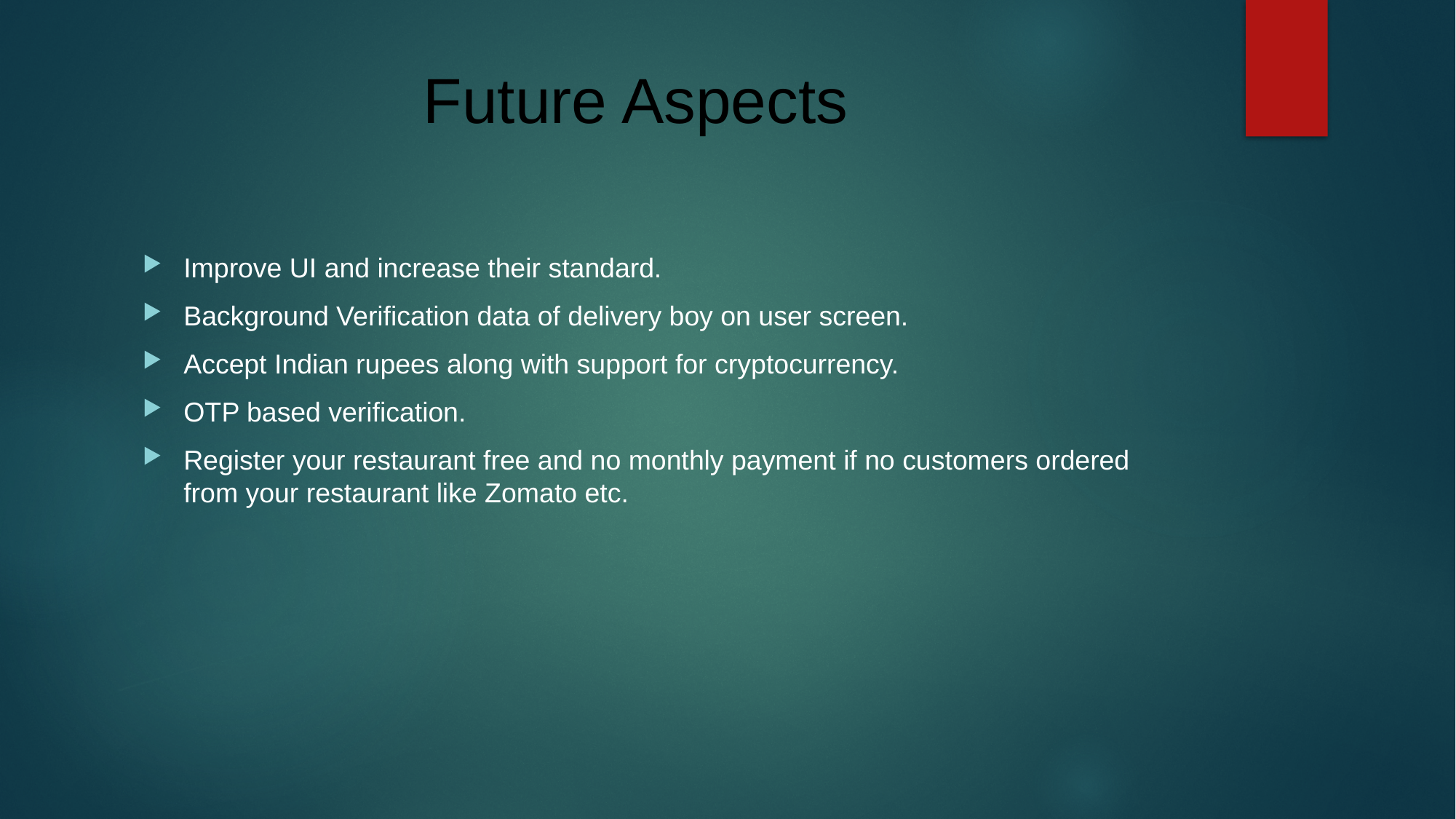

# Future Aspects
Improve UI and increase their standard.
Background Verification data of delivery boy on user screen.
Accept Indian rupees along with support for cryptocurrency.
OTP based verification.
Register your restaurant free and no monthly payment if no customers ordered from your restaurant like Zomato etc.